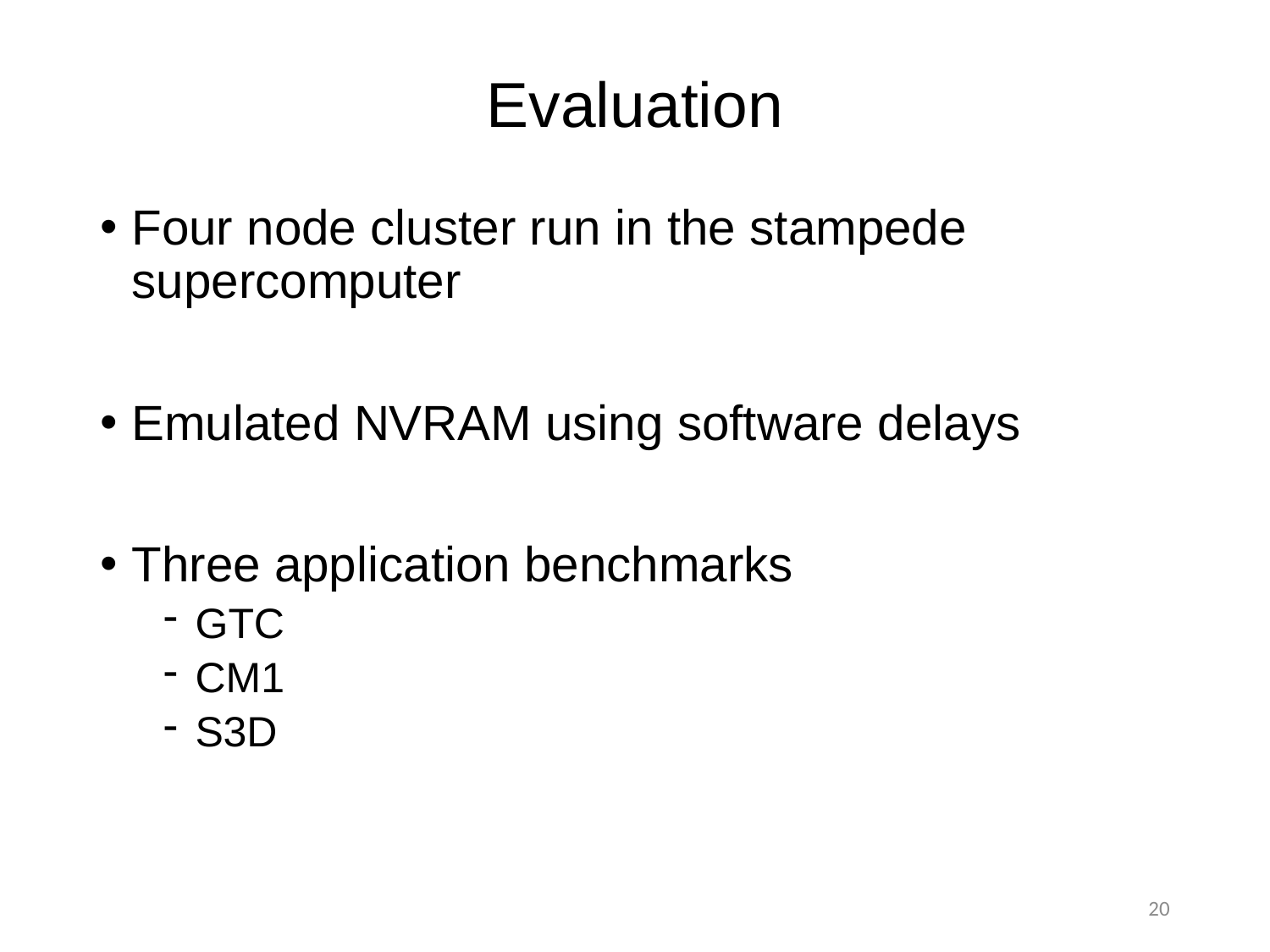

# Evaluation
Four node cluster run in the stampede supercomputer

Emulated NVRAM using software delays

Three application benchmarks
GTC
CM1
S3D
20